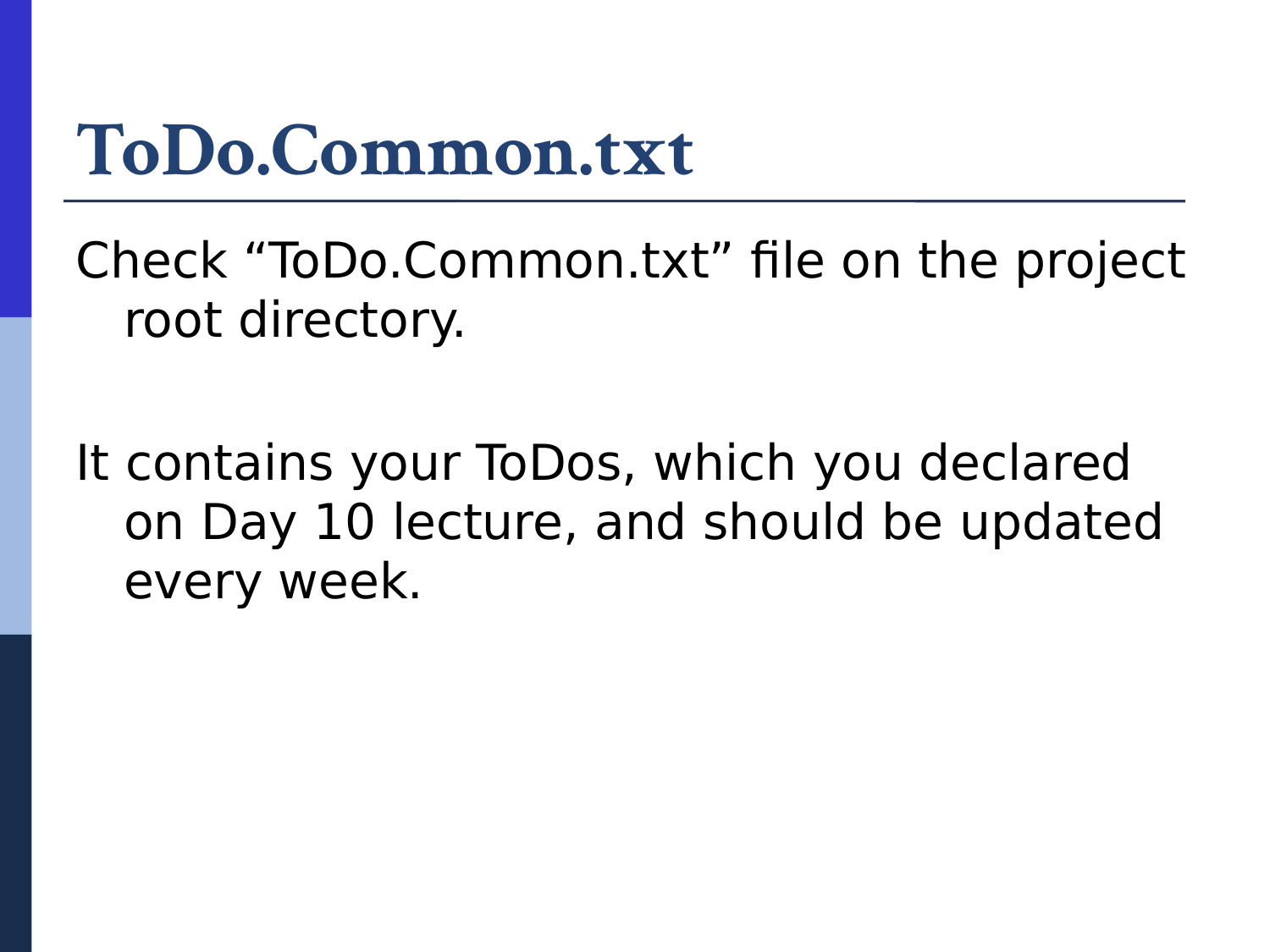

# ToDo.Common.txt
Check “ToDo.Common.txt” file on the project root directory.

It contains your ToDos, which you declared on Day 10 lecture, and should be updated every week.